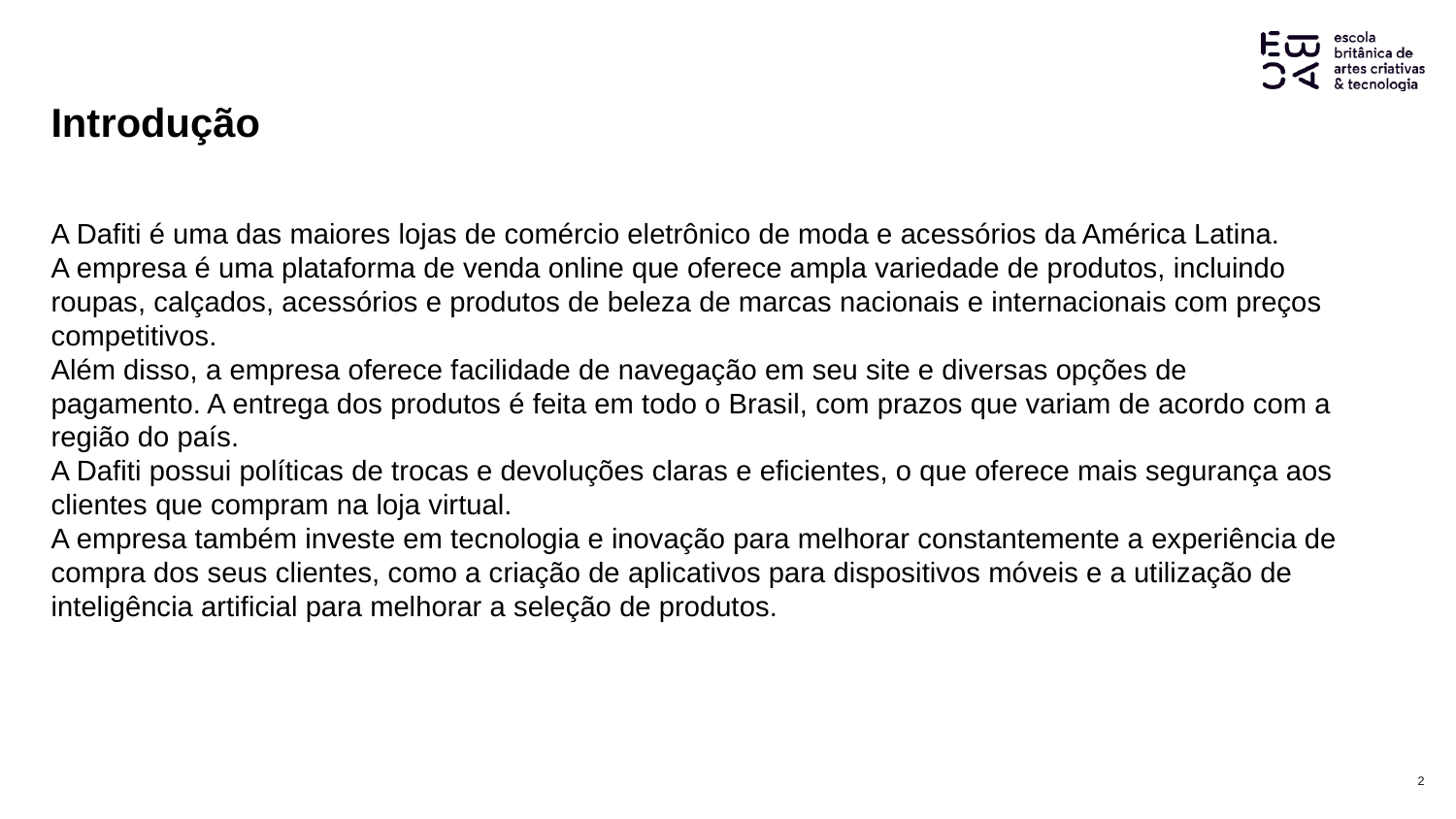

Introdução
A Dafiti é uma das maiores lojas de comércio eletrônico de moda e acessórios da América Latina.
A empresa é uma plataforma de venda online que oferece ampla variedade de produtos, incluindo roupas, calçados, acessórios e produtos de beleza de marcas nacionais e internacionais com preços competitivos.
Além disso, a empresa oferece facilidade de navegação em seu site e diversas opções de pagamento. A entrega dos produtos é feita em todo o Brasil, com prazos que variam de acordo com a região do país.
A Dafiti possui políticas de trocas e devoluções claras e eficientes, o que oferece mais segurança aos clientes que compram na loja virtual.
A empresa também investe em tecnologia e inovação para melhorar constantemente a experiência de compra dos seus clientes, como a criação de aplicativos para dispositivos móveis e a utilização de inteligência artificial para melhorar a seleção de produtos.